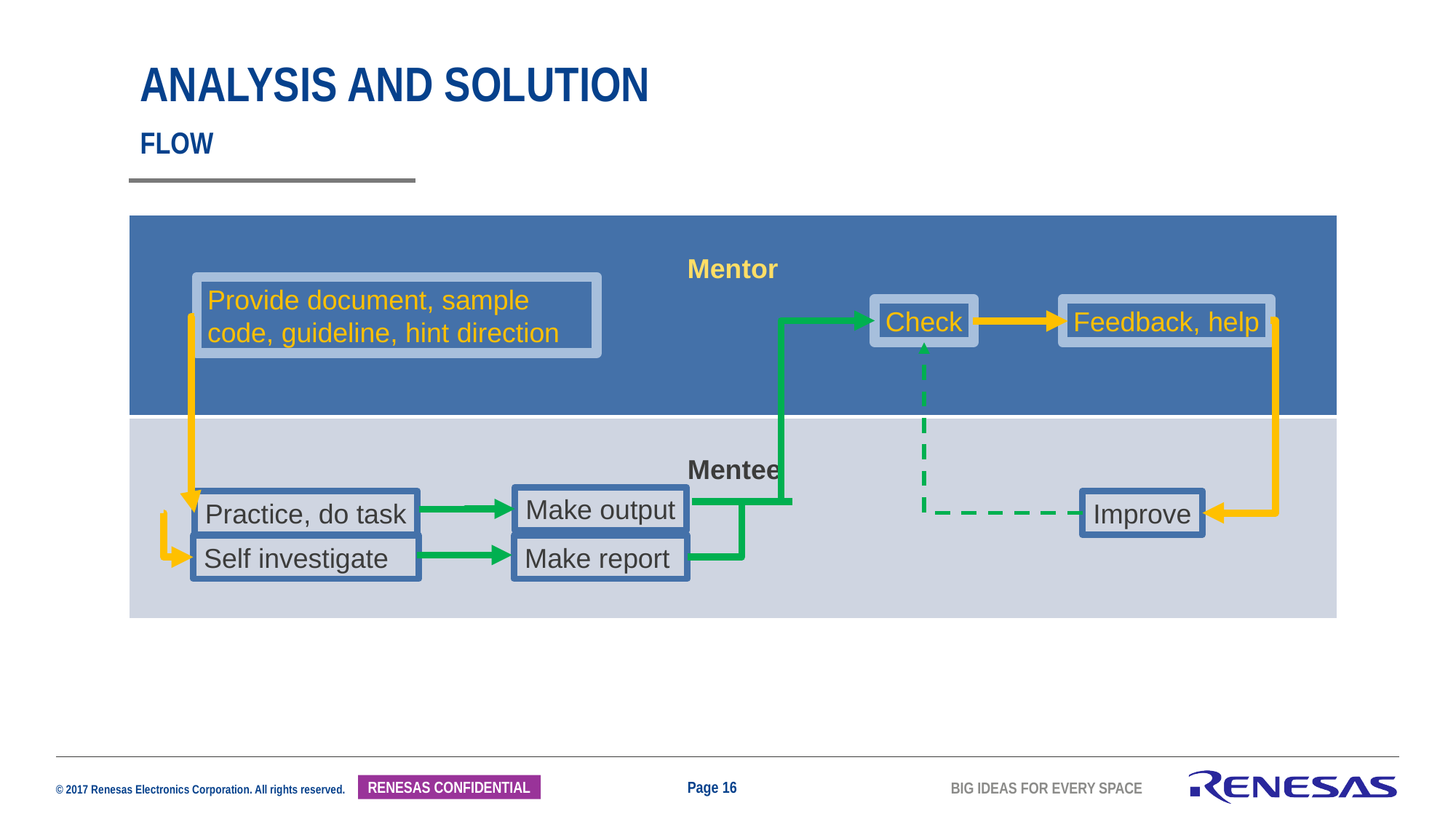

# ANALysis and solution FLOW
|  |
| --- |
|  |
Mentor
Provide document, sample code, guideline, hint direction
Check
Feedback, help
Mentee
Make output
Practice, do task
Improve
Self investigate
Make report
Page 16